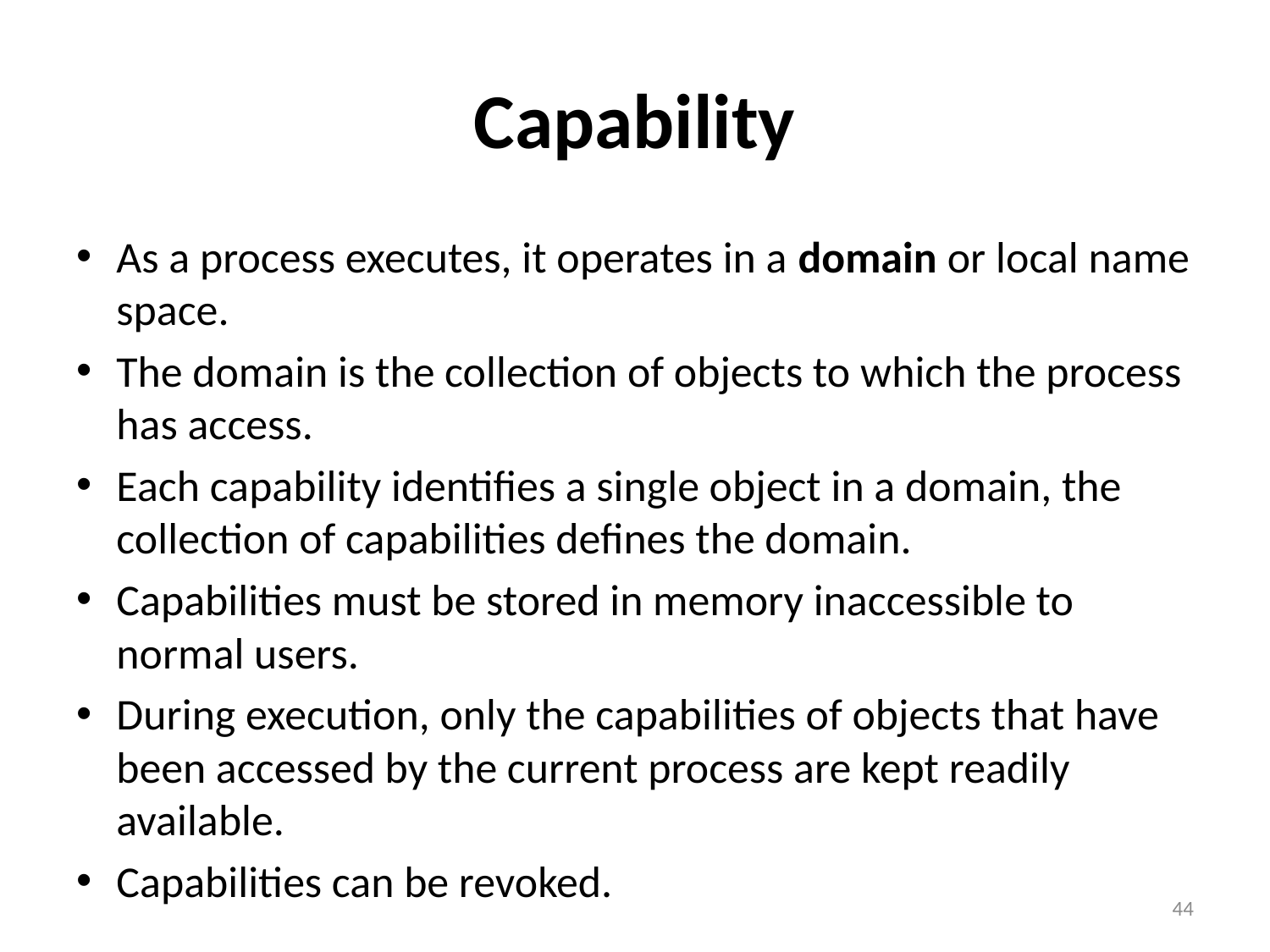

# Capability
As a process executes, it operates in a domain or local name space.
The domain is the collection of objects to which the process has access.
Each capability identifies a single object in a domain, the collection of capabilities defines the domain.
Capabilities must be stored in memory inaccessible to normal users.
During execution, only the capabilities of objects that have been accessed by the current process are kept readily available.
Capabilities can be revoked.
44